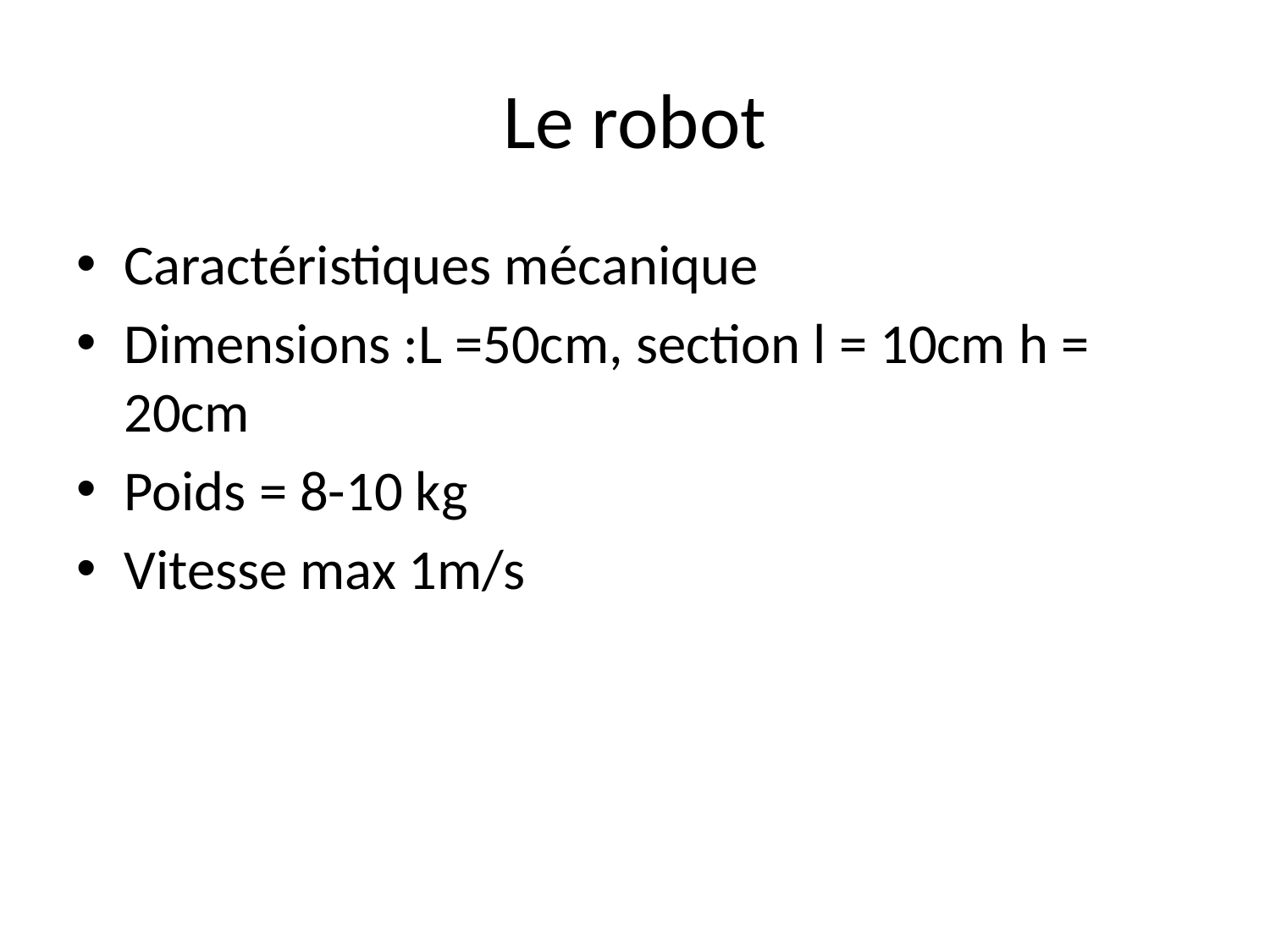

# Le robot
Caractéristiques mécanique
Dimensions :L =50cm, section l = 10cm h = 20cm
Poids = 8-10 kg
Vitesse max 1m/s